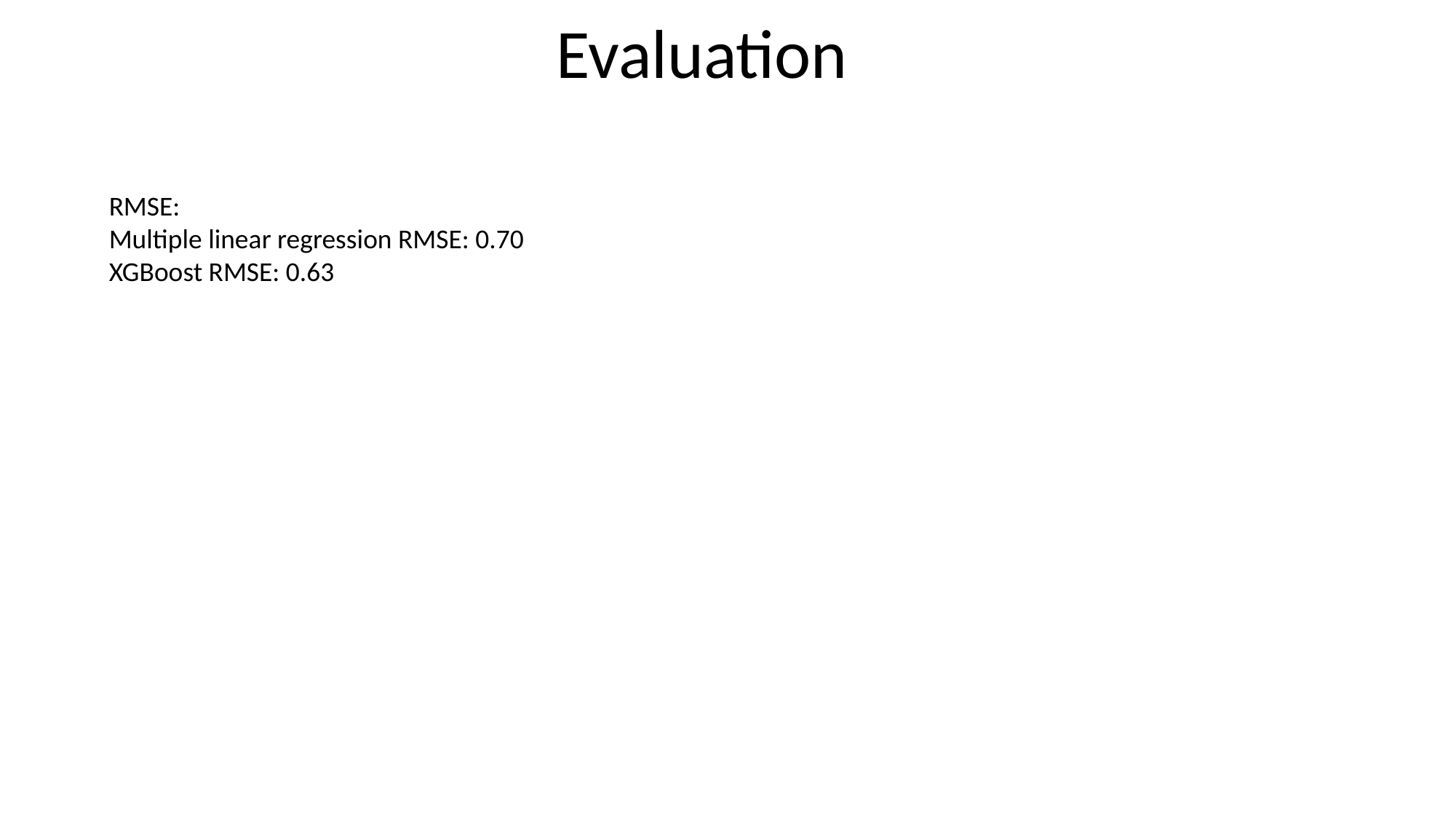

# Evaluation
RMSE:
Multiple linear regression RMSE: 0.70
XGBoost RMSE: 0.63